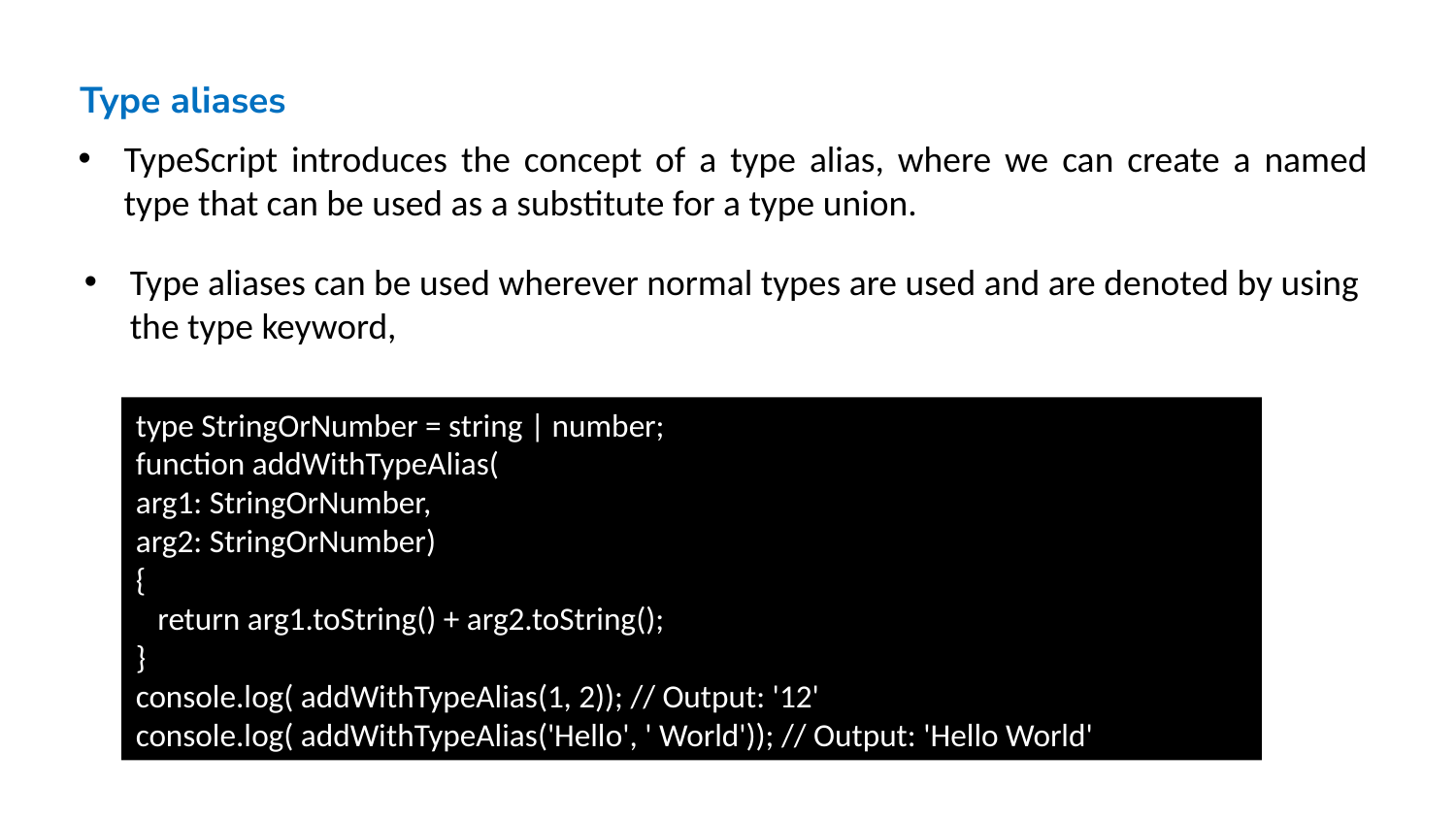

Basic Type
Type aliases
TypeScript introduces the concept of a type alias, where we can create a named type that can be used as a substitute for a type union.
Type aliases can be used wherever normal types are used and are denoted by using the type keyword,
type StringOrNumber = string | number;
function addWithTypeAlias(
arg1: StringOrNumber,
arg2: StringOrNumber)
{
   return arg1.toString() + arg2.toString();
}
console.log( addWithTypeAlias(1, 2)); // Output: '12'
console.log( addWithTypeAlias('Hello', ' World')); // Output: 'Hello World'